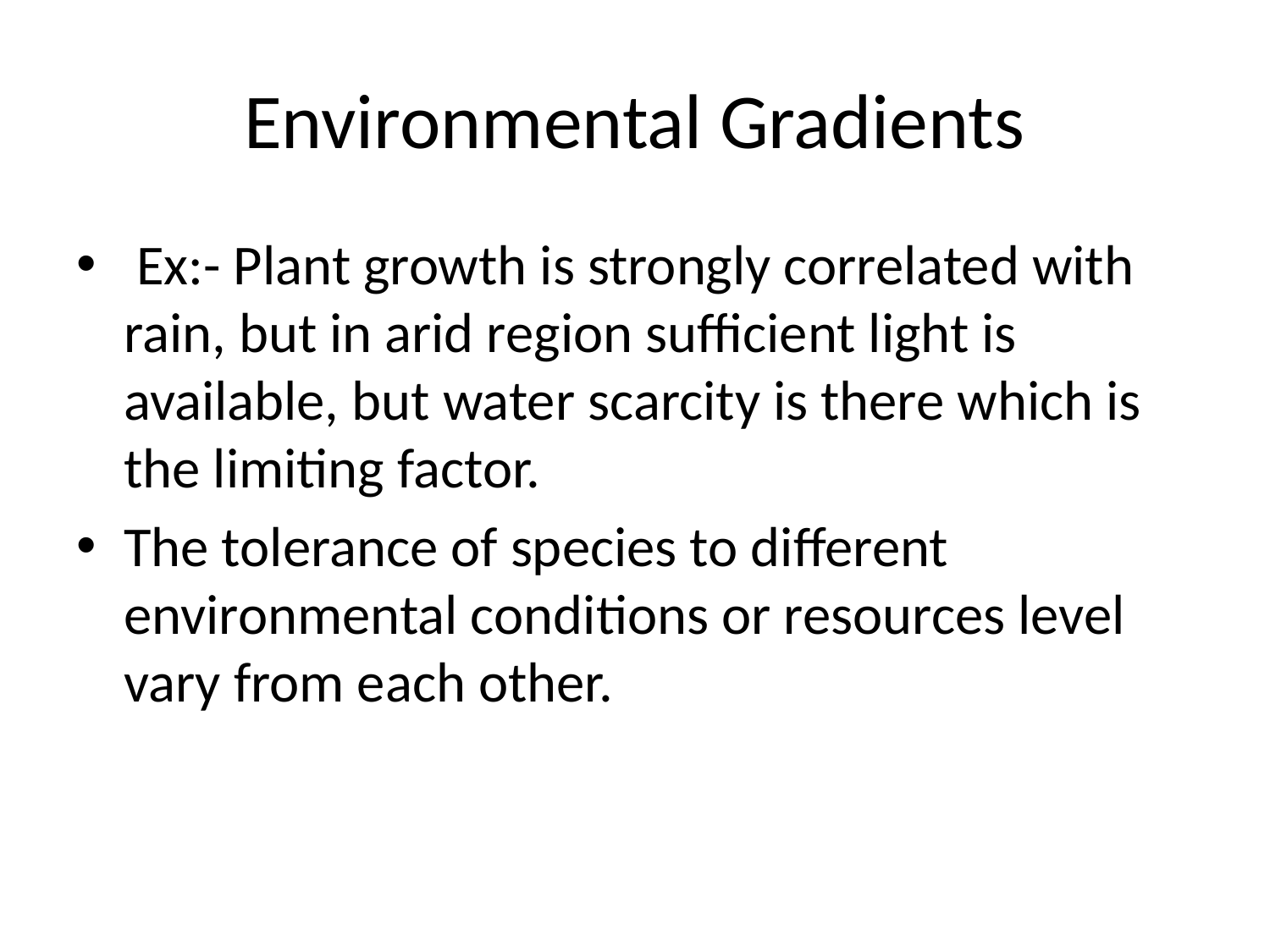

# Environmental Gradients
 Ex:- Plant growth is strongly correlated with rain, but in arid region sufficient light is available, but water scarcity is there which is the limiting factor.
The tolerance of species to different environmental conditions or resources level vary from each other.